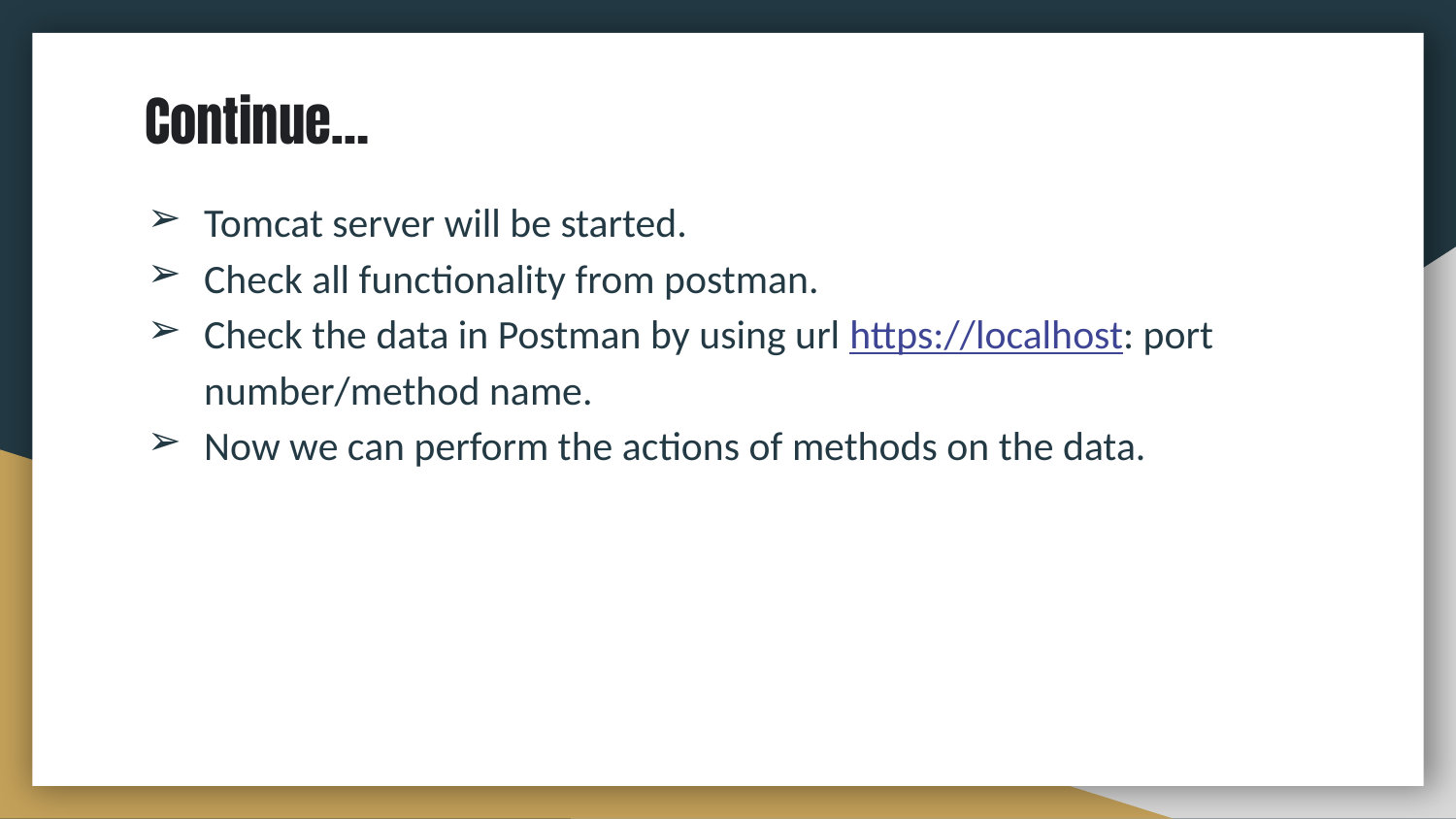

# Continue…
Tomcat server will be started.
Check all functionality from postman.
Check the data in Postman by using url https://localhost: port number/method name.
Now we can perform the actions of methods on the data.